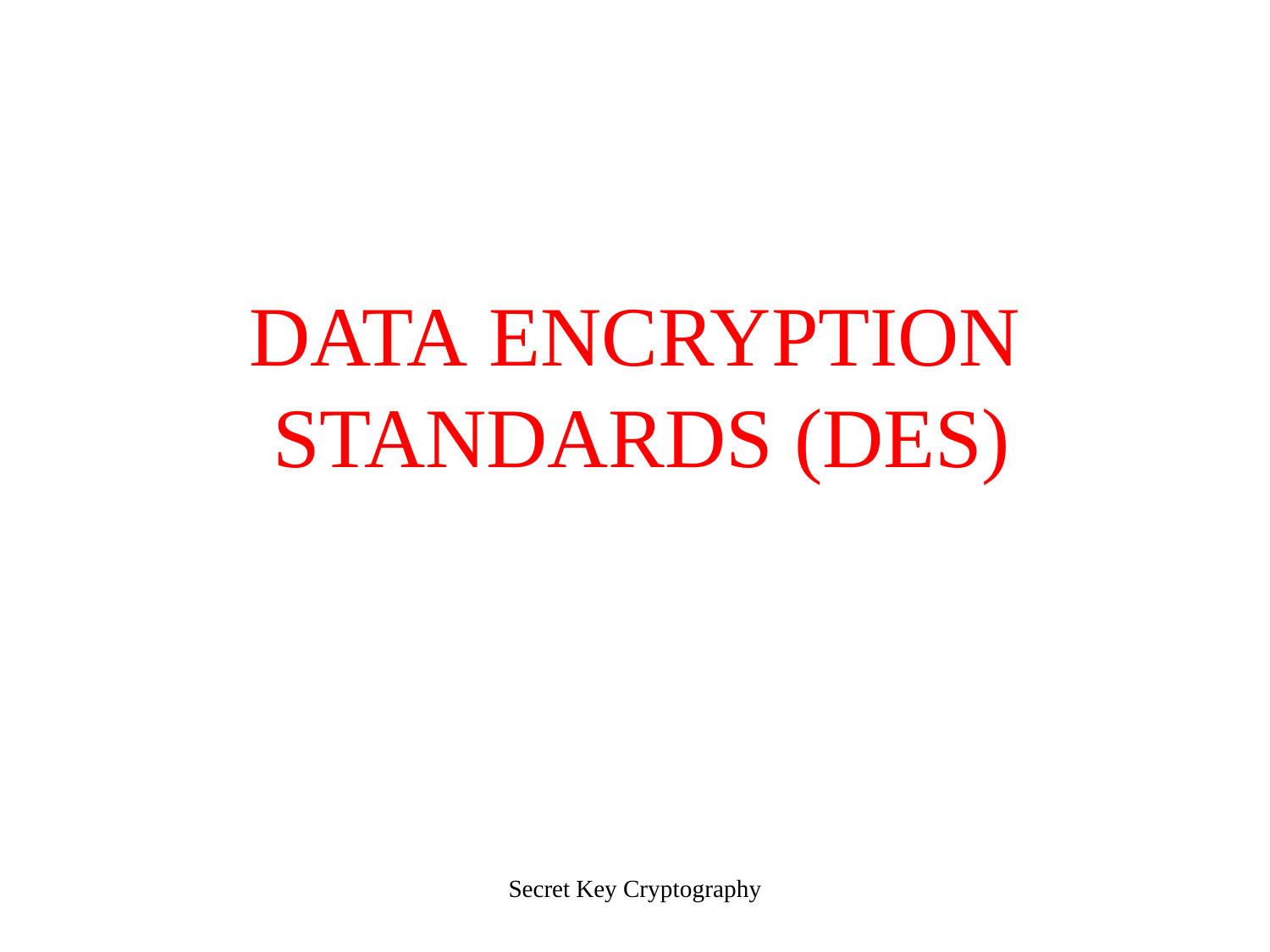

# DATA ENCRYPTION  STANDARDS (DES)
Secret Key Cryptography